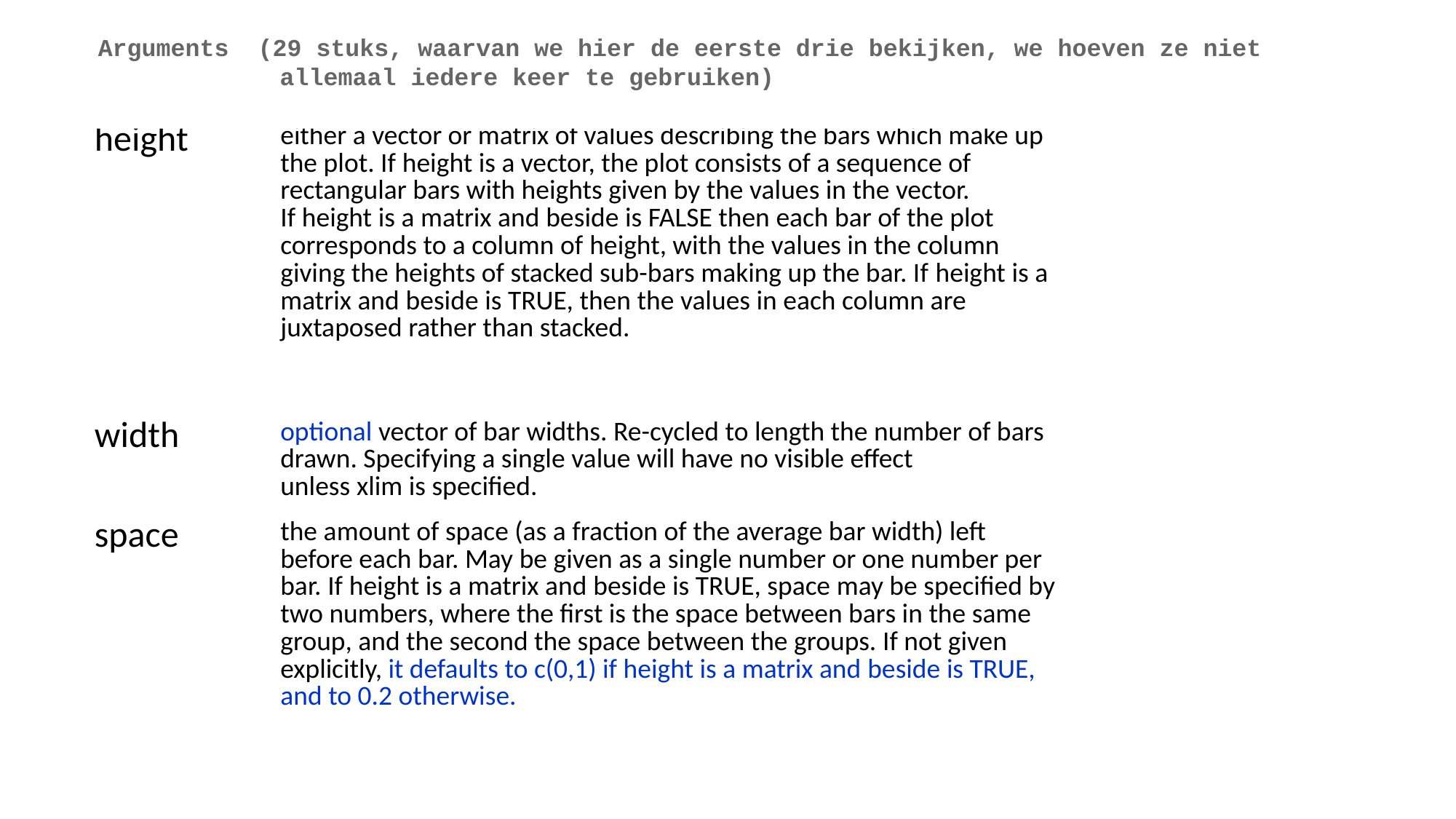

Arguments  (29 stuks, waarvan we hier de eerste drie bekijken, we hoeven ze niet 		     allemaal iedere keer te gebruiken)

| height | either a vector or matrix of values describing the bars which make up the plot. If height is a vector, the plot consists of a sequence of rectangular bars with heights given by the values in the vector. If height is a matrix and beside is FALSE then each bar of the plot corresponds to a column of height, with the values in the column giving the heights of stacked sub-bars making up the bar. If height is a matrix and beside is TRUE, then the values in each column are juxtaposed rather than stacked. |
| --- | --- |
| width | optional vector of bar widths. Re-cycled to length the number of bars drawn. Specifying a single value will have no visible effect unless xlim is specified. |
| space | the amount of space (as a fraction of the average bar width) left before each bar. May be given as a single number or one number per bar. If height is a matrix and beside is TRUE, space may be specified by two numbers, where the first is the space between bars in the same group, and the second the space between the groups. If not given explicitly, it defaults to c(0,1) if height is a matrix and beside is TRUE, and to 0.2 otherwise. |